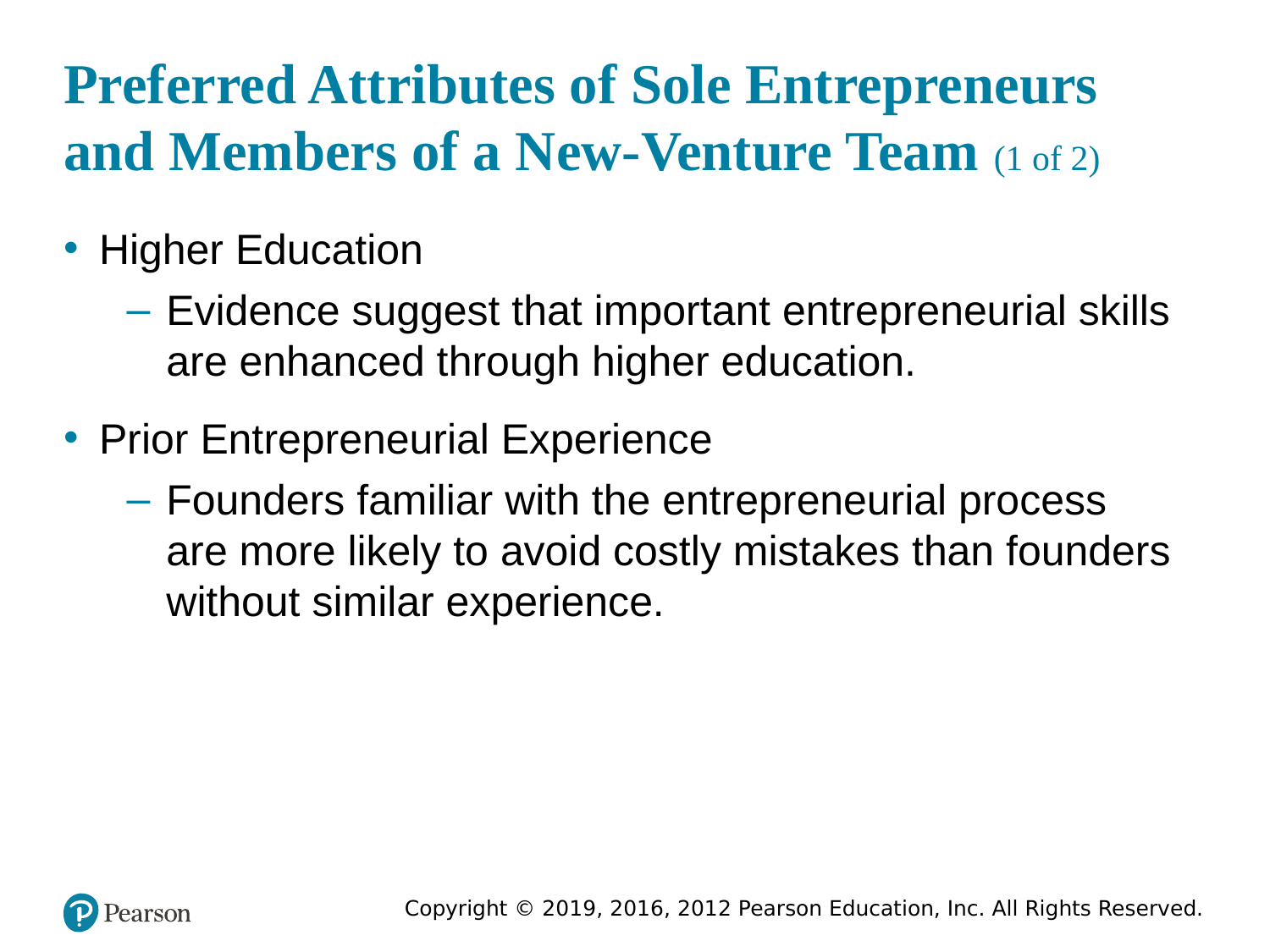

# Preferred Attributes of Sole Entrepreneurs and Members of a New-Venture Team (1 of 2)
Higher Education
Evidence suggest that important entrepreneurial skills are enhanced through higher education.
Prior Entrepreneurial Experience
Founders familiar with the entrepreneurial process are more likely to avoid costly mistakes than founders without similar experience.